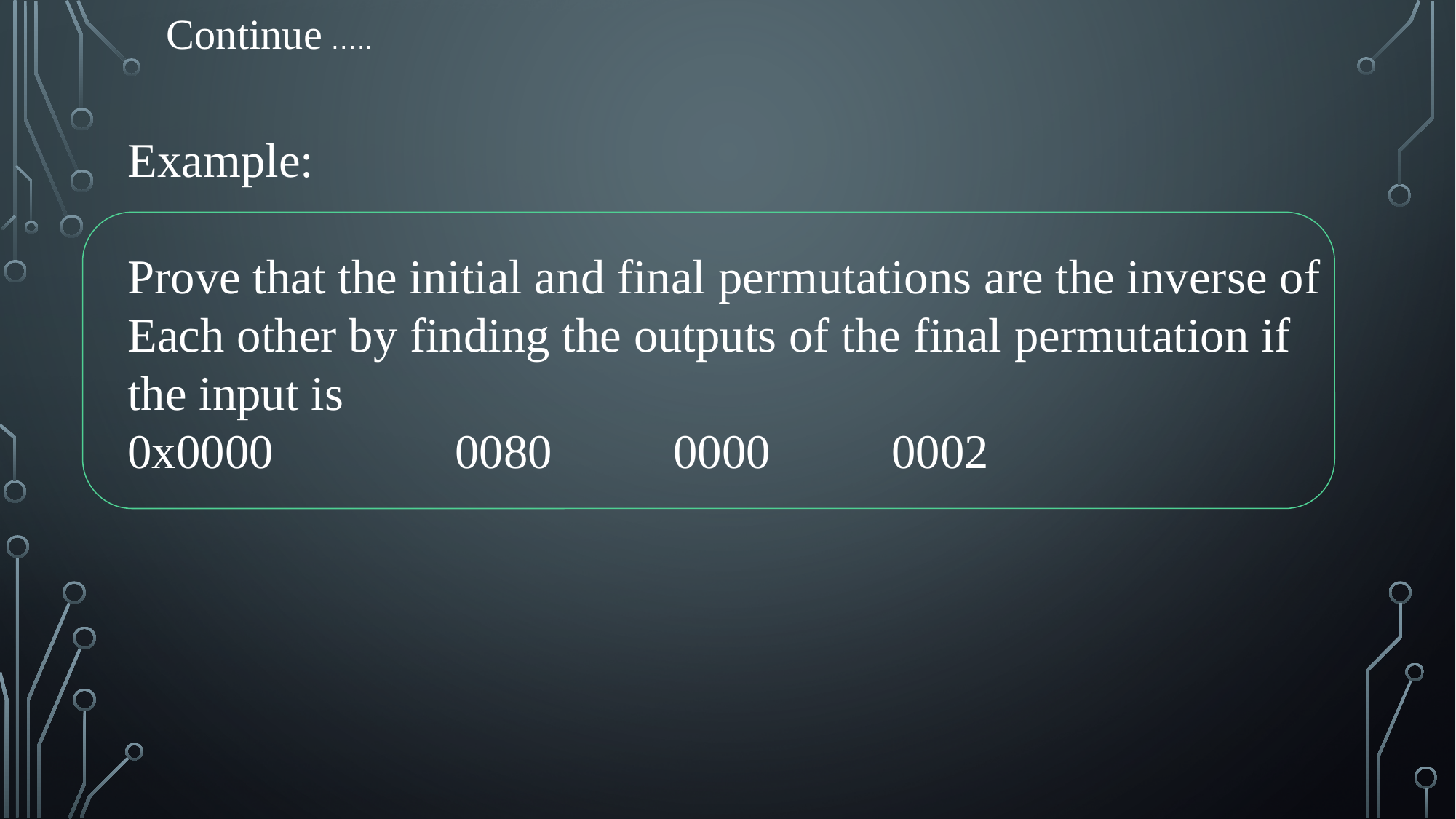

Continue …..
Example:

Prove that the initial and final permutations are the inverse of
Each other by finding the outputs of the final permutation if the input is
0x0000		0080		0000		0002